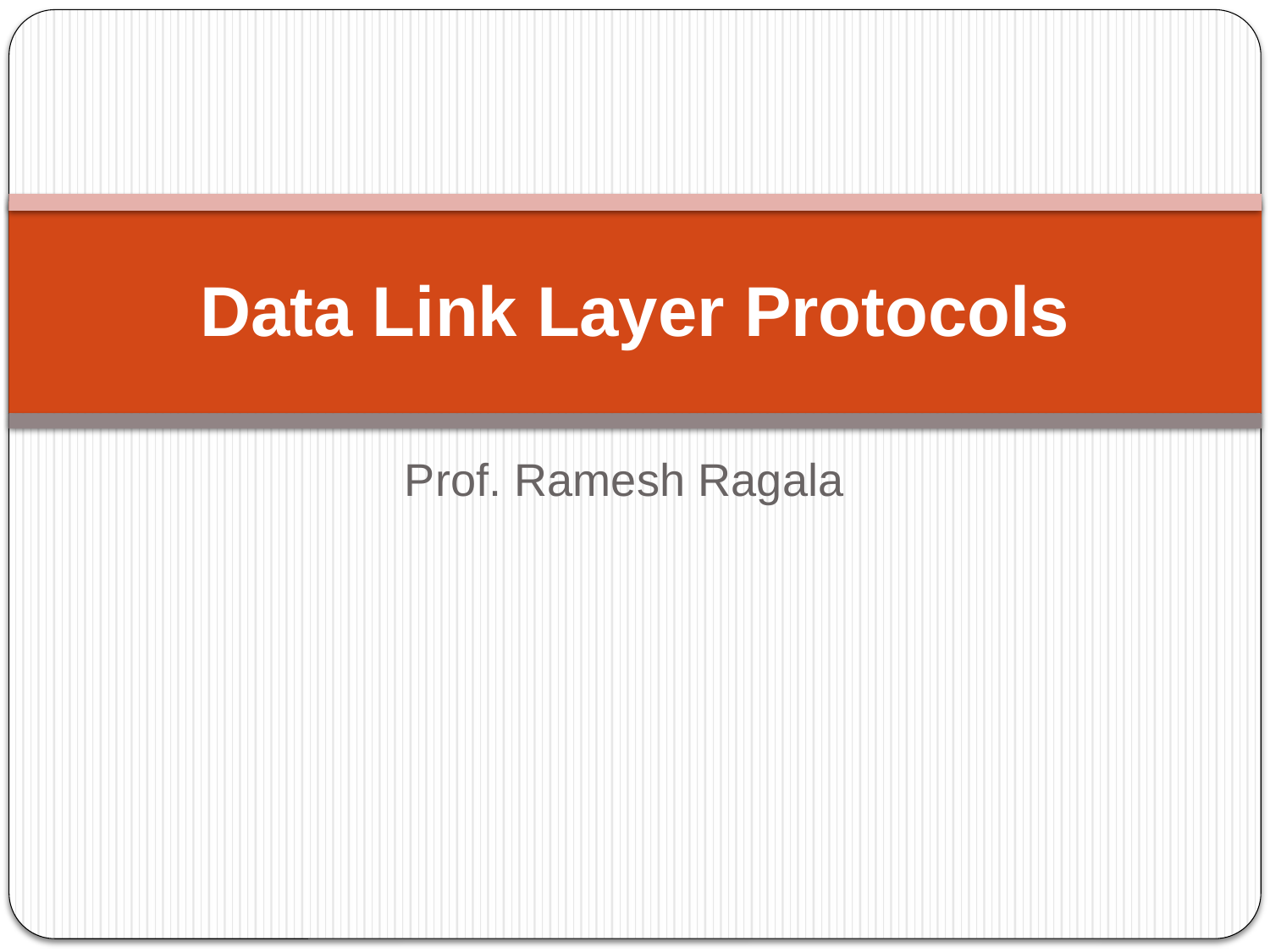

# Data Link Layer Protocols
Prof. Ramesh Ragala